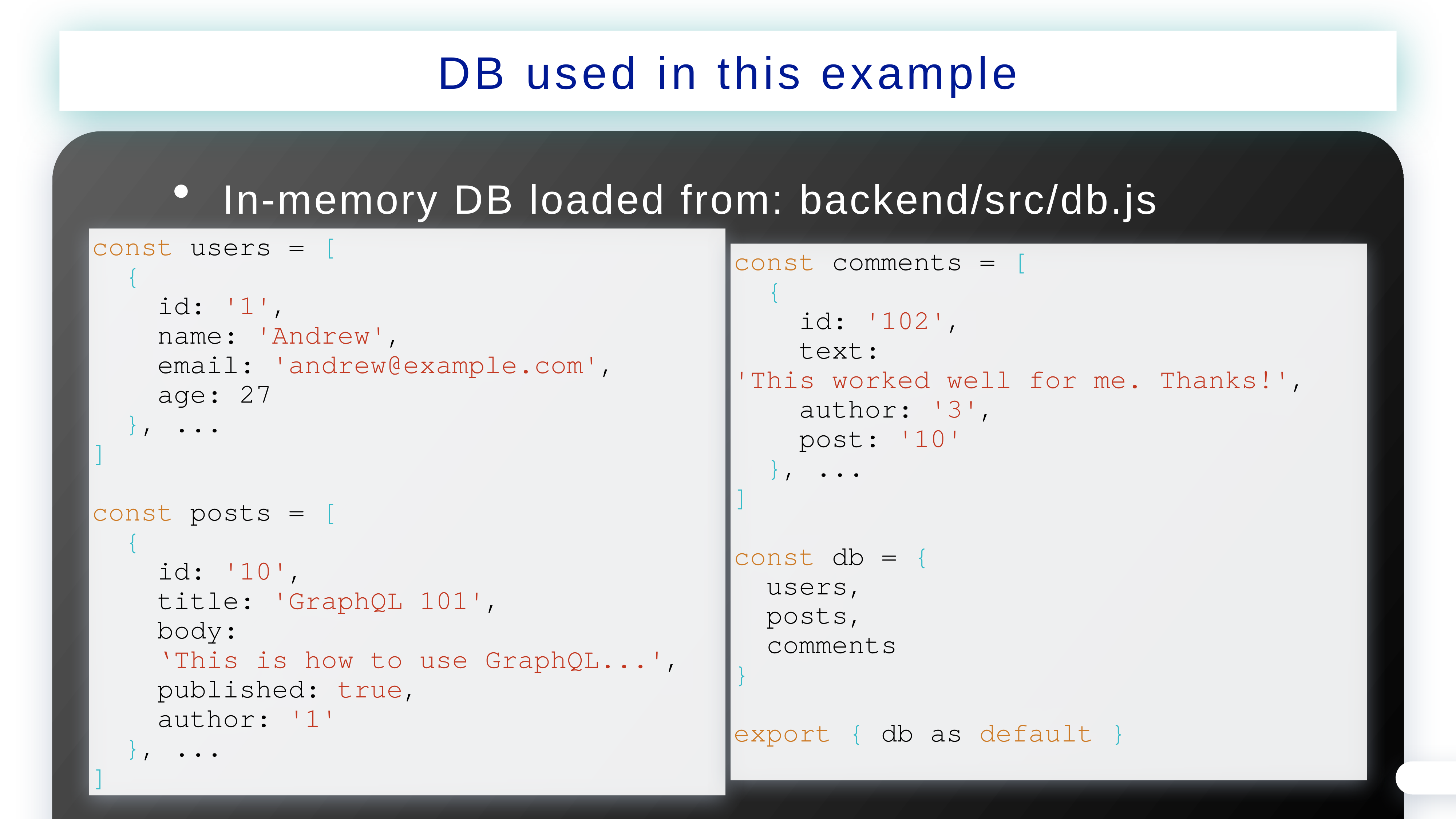

DB used in this example
In-memory DB loaded from: backend/src/db.js
const users = [
  {
    id: '1',
    name: 'Andrew',
    email: 'andrew@example.com',
    age: 27
  }, ...
]

const posts = [
  {
    id: '10',
    title: 'GraphQL 101',
    body:
    ‘This is how to use GraphQL...',
    published: true,
    author: '1'
  }, ...
]
const comments = [
  {
    id: '102',
    text:
'This worked well for me. Thanks!',
    author: '3',
    post: '10'
  }, ...
]

const db = {
  users,
  posts,
  comments
}

export { db as default }

10